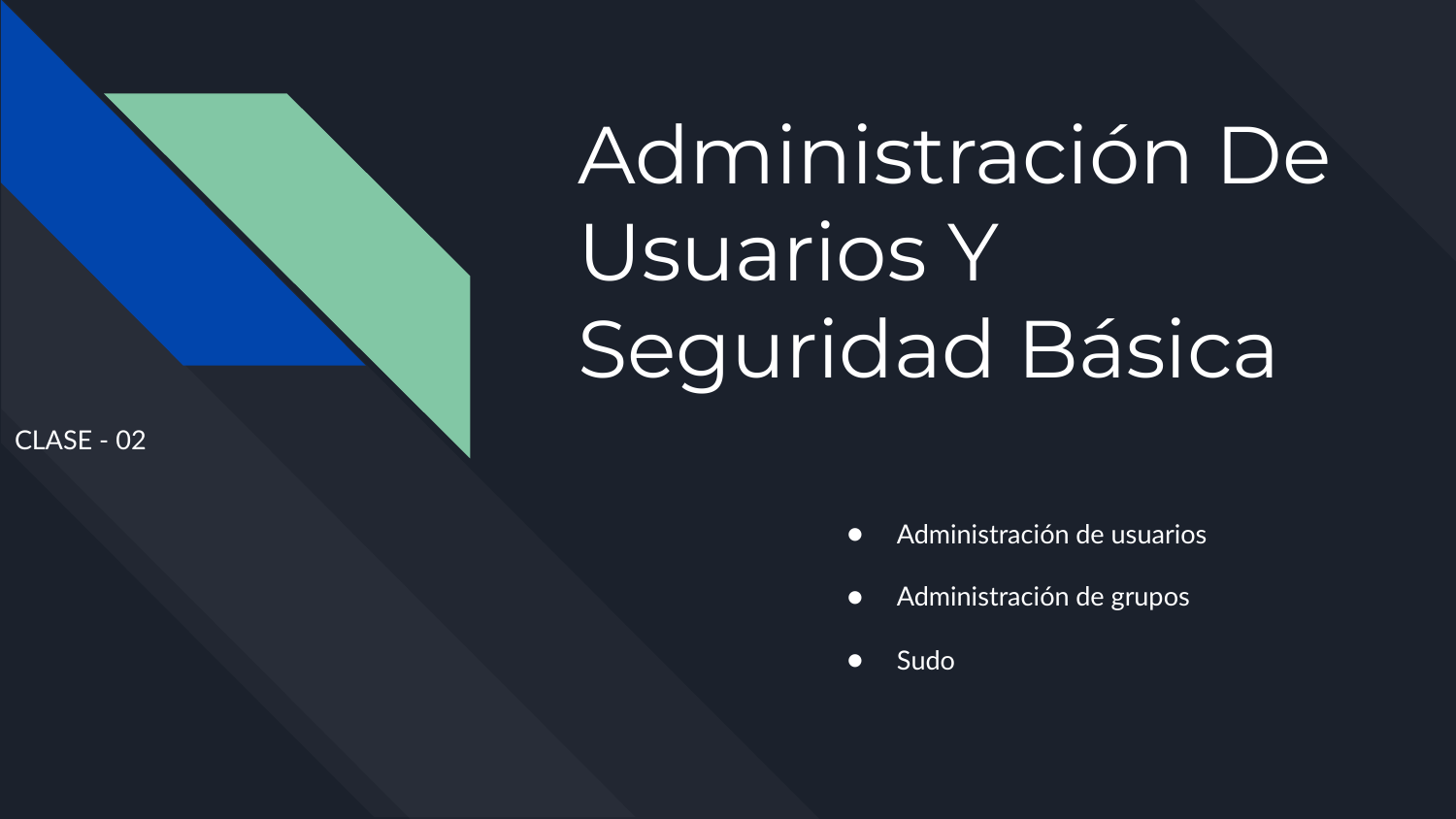

# Administración De Usuarios Y Seguridad Básica
CLASE - 02

Administración de usuarios

Administración de grupos

Sudo